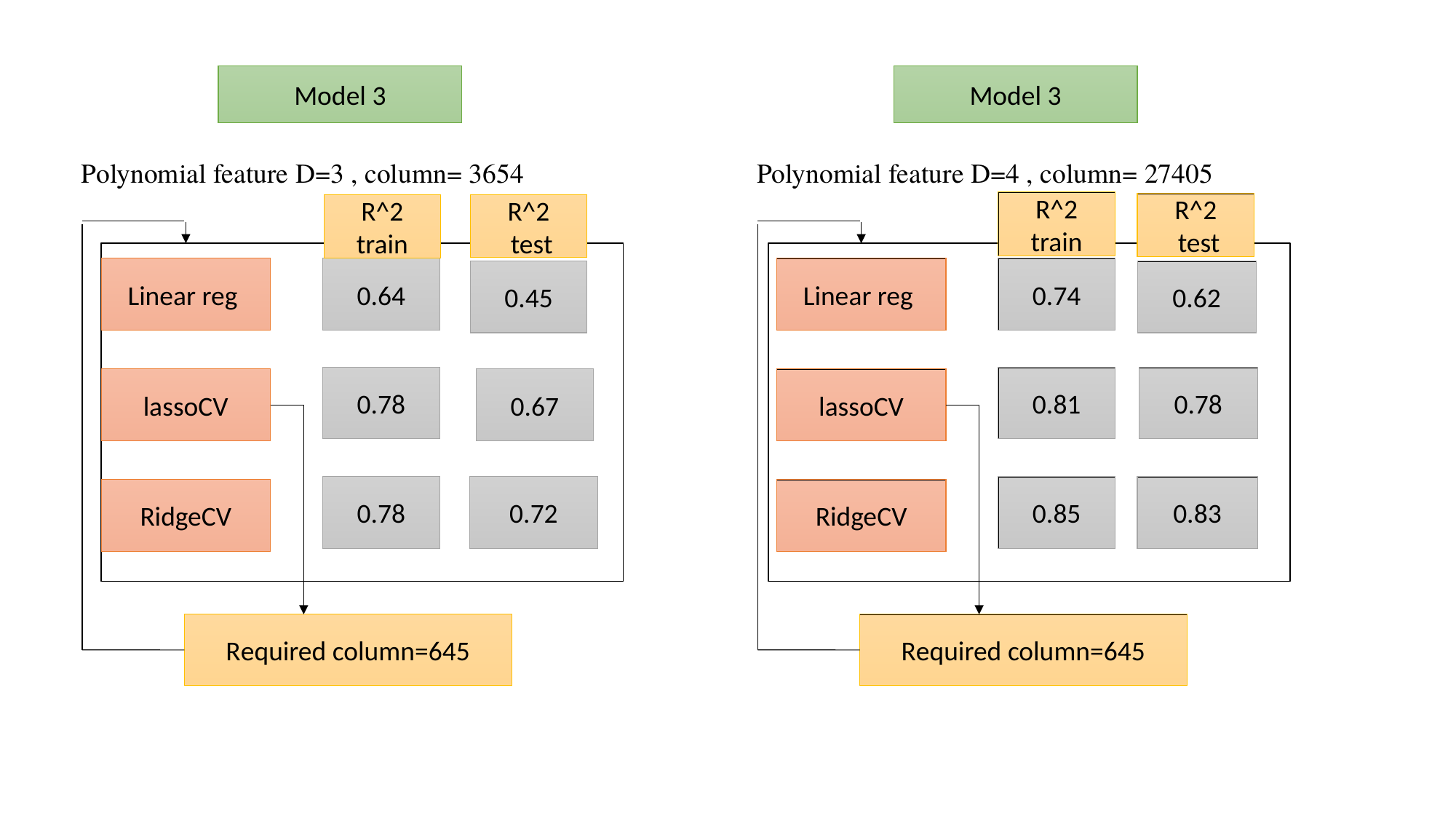

Model 3
Model 3
Polynomial feature D=3 , column= 3654
Polynomial feature D=4 , column= 27405
R^2 train
R^2
 test
R^2 train
R^2
 test

Linear reg
0.64
Linear reg
0.74
0.45
0.62
0.78
0.81
0.78
lassoCV
0.67
lassoCV
0.78
0.72
0.85
0.83
RidgeCV
RidgeCV
Required column=645
Required column=645